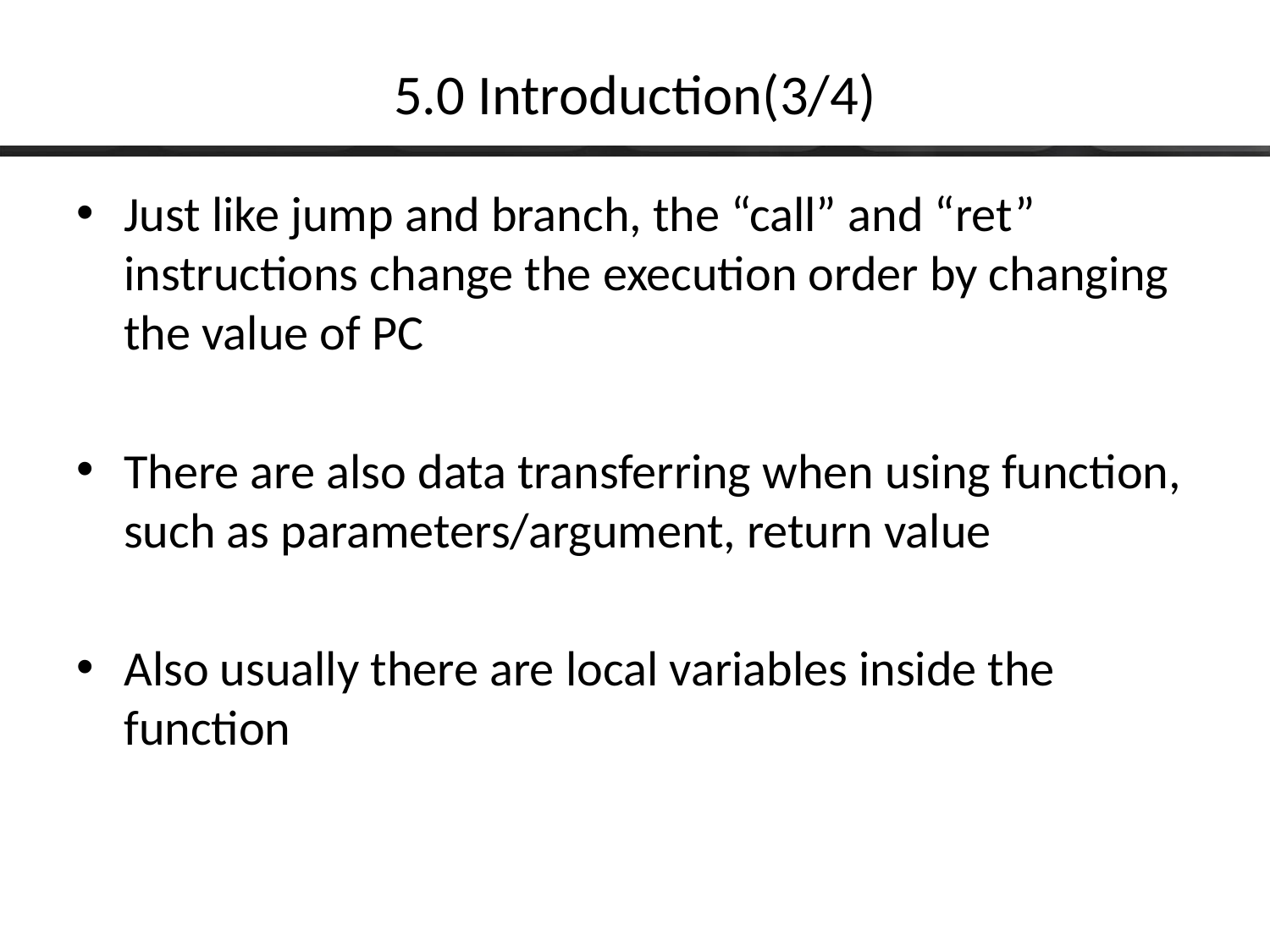

# 5.0 Introduction(3/4)
Just like jump and branch, the “call” and “ret” instructions change the execution order by changing the value of PC

There are also data transferring when using function, such as parameters/argument, return value

Also usually there are local variables inside the function
5